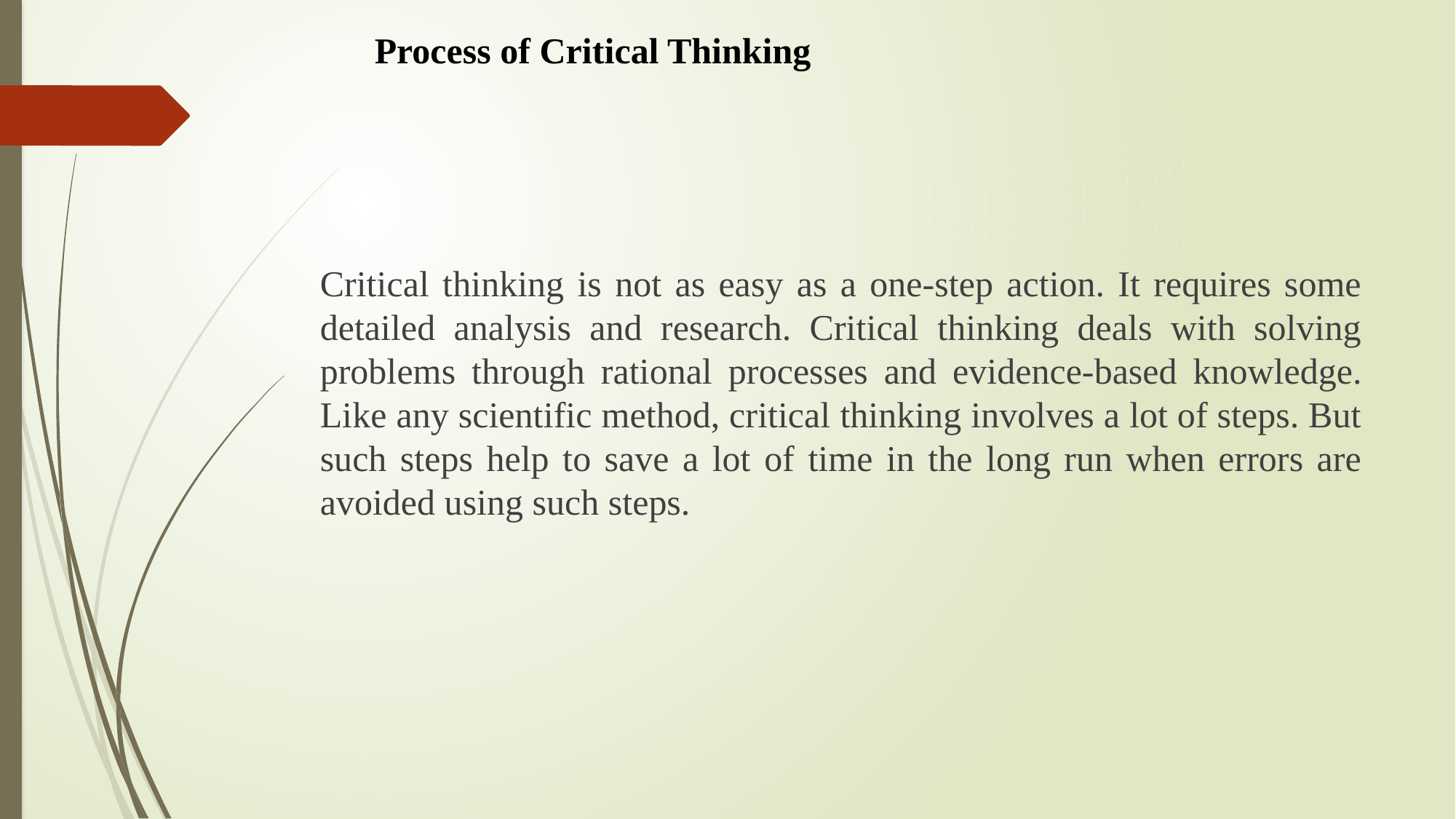

Process of Critical Thinking
#
Critical thinking is not as easy as a one-step action. It requires some detailed analysis and research. Critical thinking deals with solving problems through rational processes and evidence-based knowledge. Like any scientific method, critical thinking involves a lot of steps. But such steps help to save a lot of time in the long run when errors are avoided using such steps.